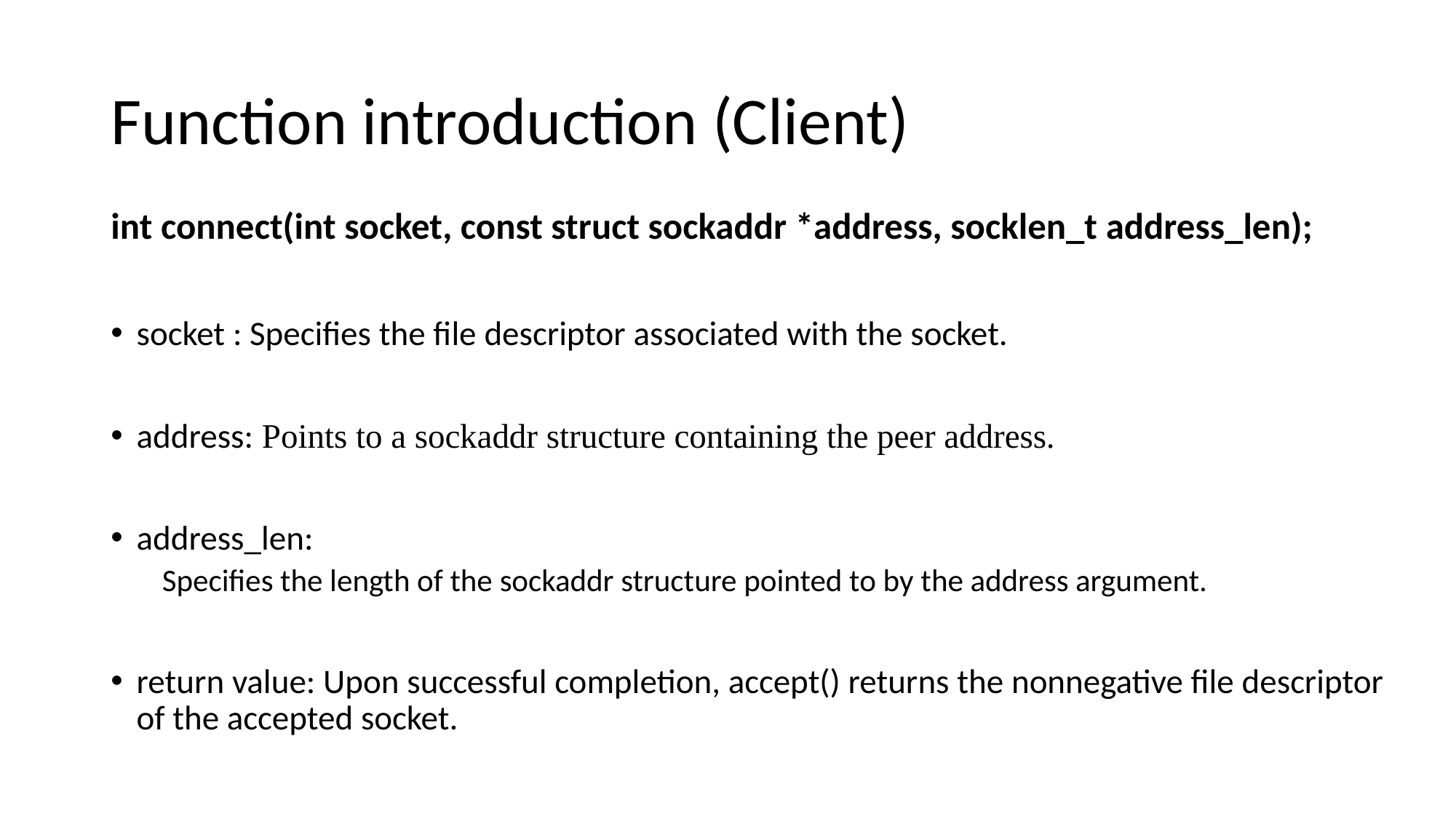

# Function introduction (Client)
int connect(int socket, const struct sockaddr *address, socklen_t address_len);

socket : Specifies the file descriptor associated with the socket.

address: Points to a sockaddr structure containing the peer address.

address_len:
Specifies the length of the sockaddr structure pointed to by the address argument.

return value: Upon successful completion, accept() returns the nonnegative file descriptor of the accepted socket.